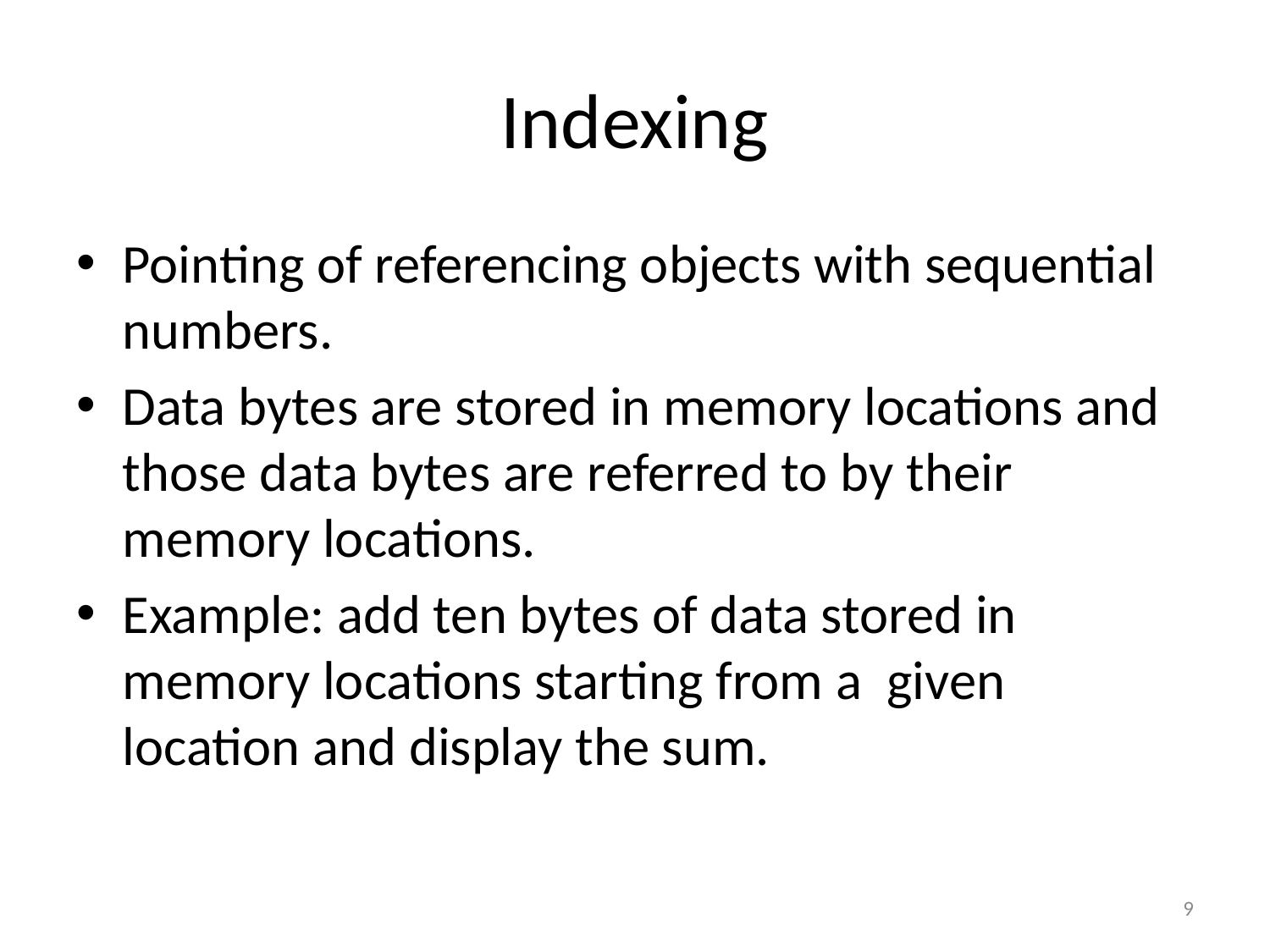

# Indexing
Pointing of referencing objects with sequential numbers.
Data bytes are stored in memory locations and those data bytes are referred to by their memory locations.
Example: add ten bytes of data stored in memory locations starting from a  given location and display the sum.
9